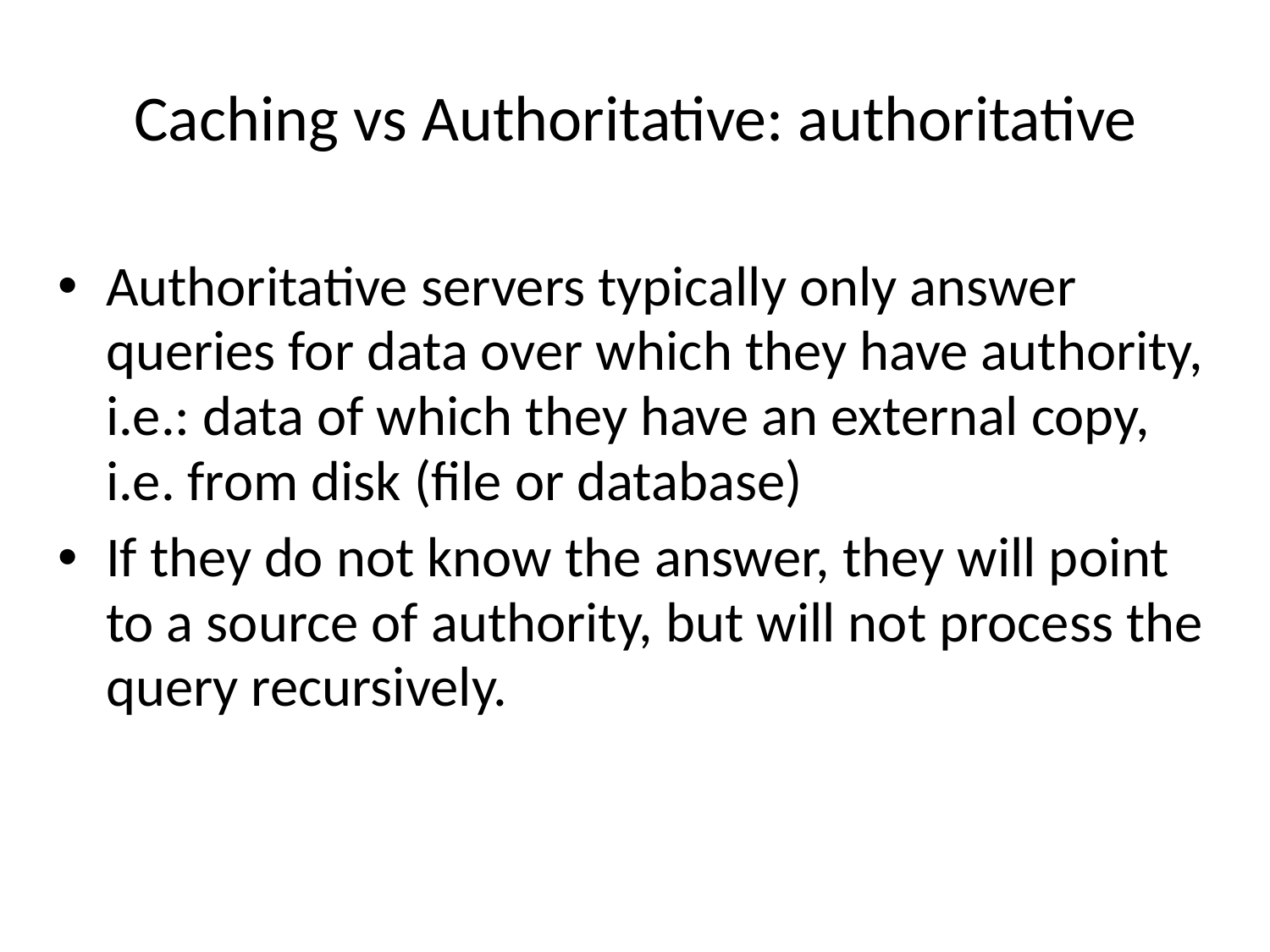

# Caching vs Authoritative: authoritative
Authoritative servers typically only answer queries for data over which they have authority, i.e.: data of which they have an external copy, i.e. from disk (file or database)‏
If they do not know the answer, they will point to a source of authority, but will not process the query recursively.